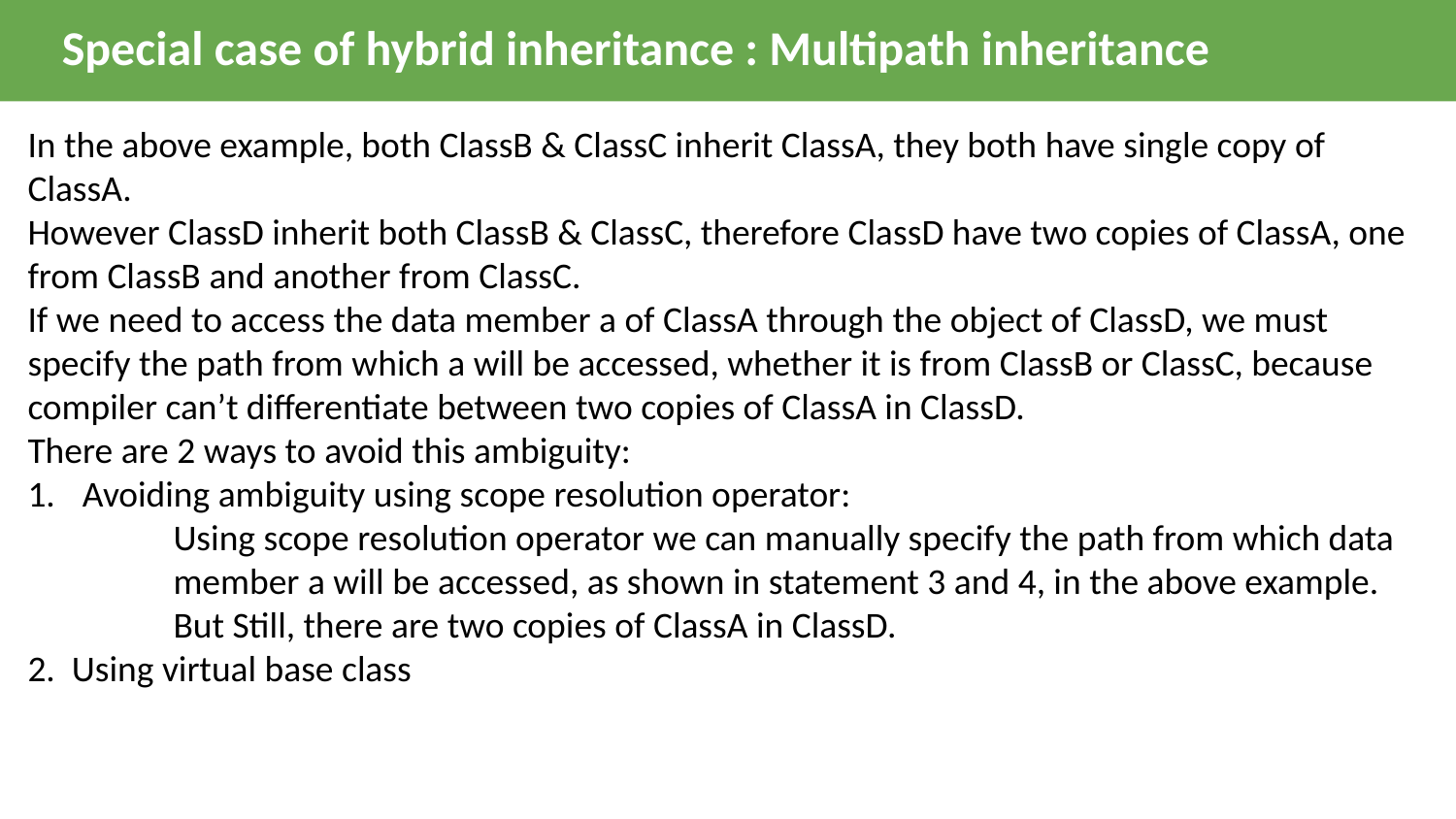

Special case of hybrid inheritance : Multipath inheritance
In the above example, both ClassB & ClassC inherit ClassA, they both have single copy of ClassA.
However ClassD inherit both ClassB & ClassC, therefore ClassD have two copies of ClassA, one from ClassB and another from ClassC.
If we need to access the data member a of ClassA through the object of ClassD, we must specify the path from which a will be accessed, whether it is from ClassB or ClassC, because compiler can’t differentiate between two copies of ClassA in ClassD.
There are 2 ways to avoid this ambiguity:
Avoiding ambiguity using scope resolution operator:
	Using scope resolution operator we can manually specify the path from which data 	member a will be accessed, as shown in statement 3 and 4, in the above example.  	But Still, there are two copies of ClassA in ClassD.
2.  Using virtual base class